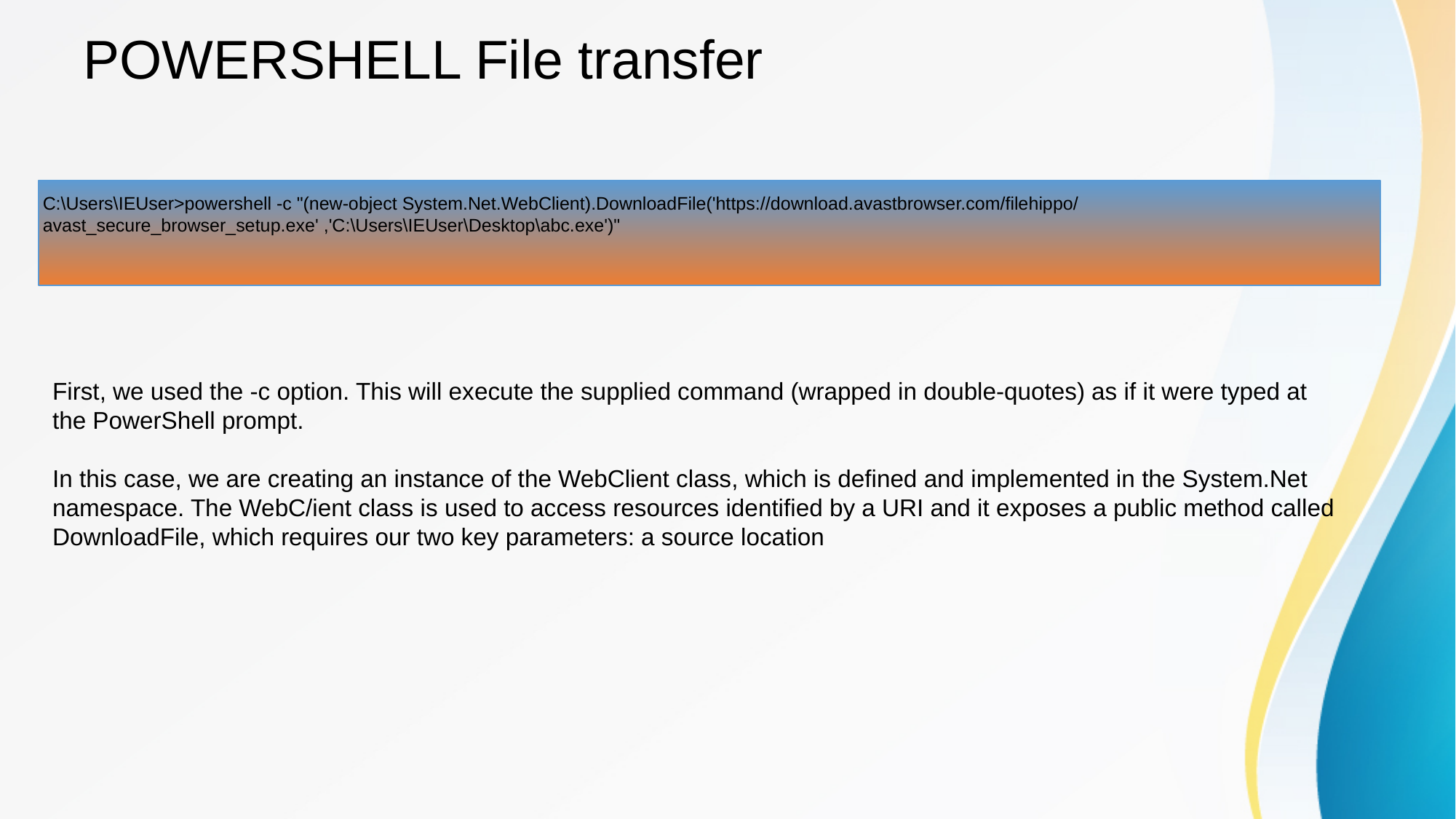

# POWERSHELL File transfer

C:\Users\IEUser>powershell -c "(new-object System.Net.WebClient).DownloadFile('https://download.avastbrowser.com/filehippo/avast_secure_browser_setup.exe' ,'C:\Users\IEUser\Desktop\abc.exe')"
First, we used the -c option. This will execute the supplied command (wrapped in double-quotes) as if it were typed at the PowerShell prompt.

In this case, we are creating an instance of the WebClient class, which is defined and implemented in the System.Net namespace. The WebC/ient class is used to access resources identified by a URI and it exposes a public method called DownloadFile, which requires our two key parameters: a source location